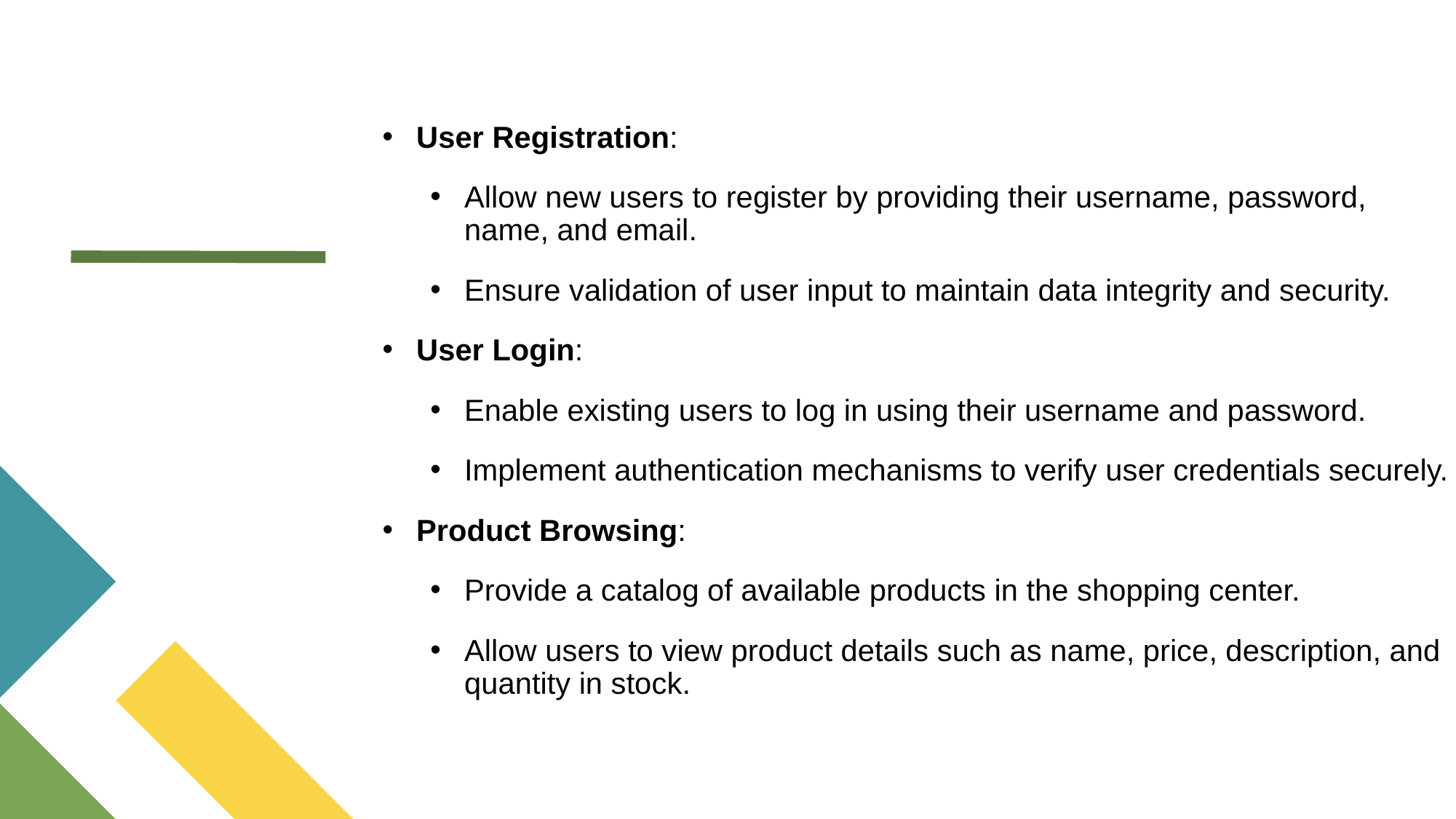

User Registration:
Allow new users to register by providing their username, password, name, and email.
Ensure validation of user input to maintain data integrity and security.
User Login:
Enable existing users to log in using their username and password.
Implement authentication mechanisms to verify user credentials securely.
Product Browsing:
Provide a catalog of available products in the shopping center.
Allow users to view product details such as name, price, description, and quantity in stock.